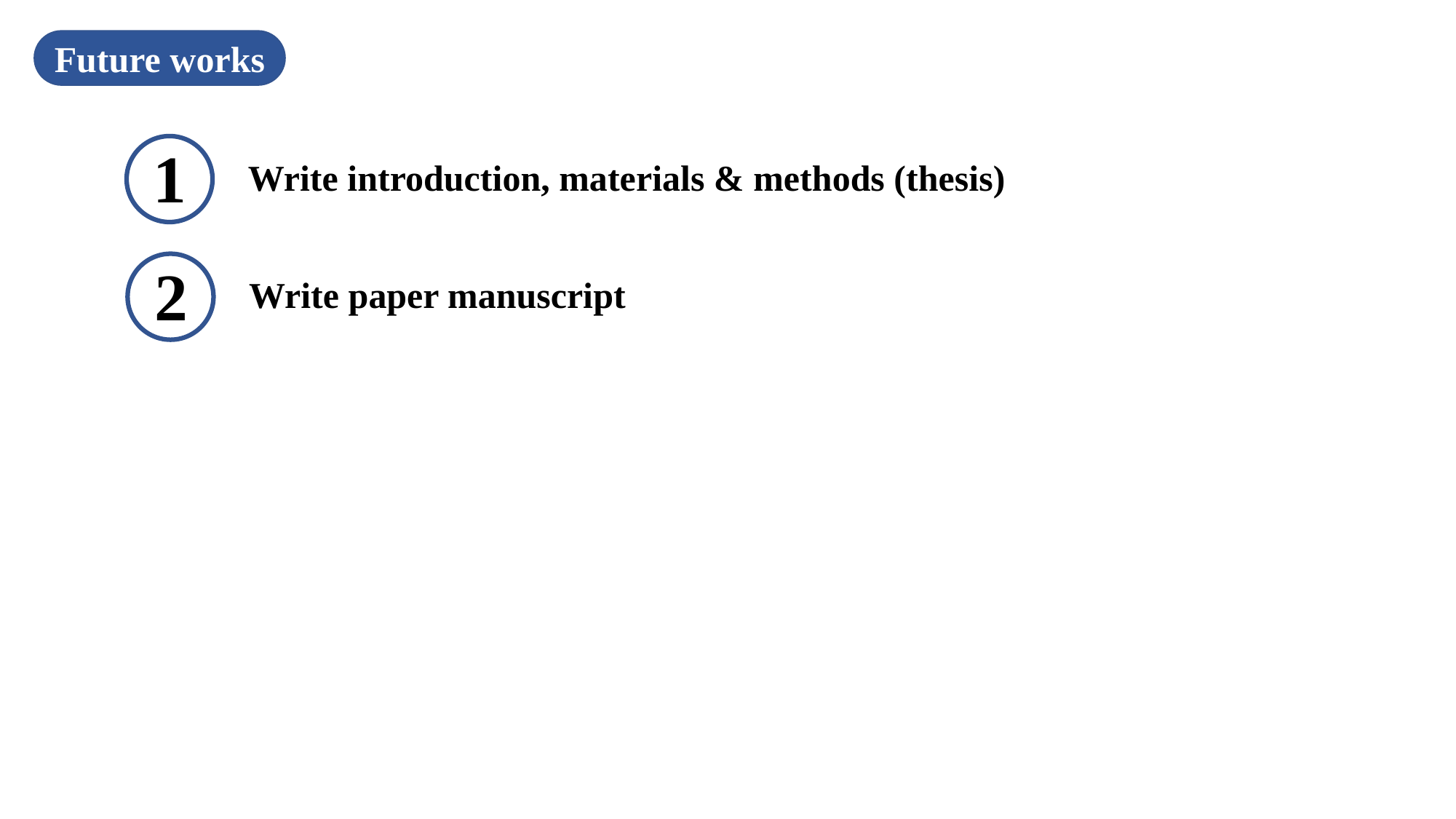

Future works
Write introduction, materials & methods (thesis)
1

Write paper manuscript
2